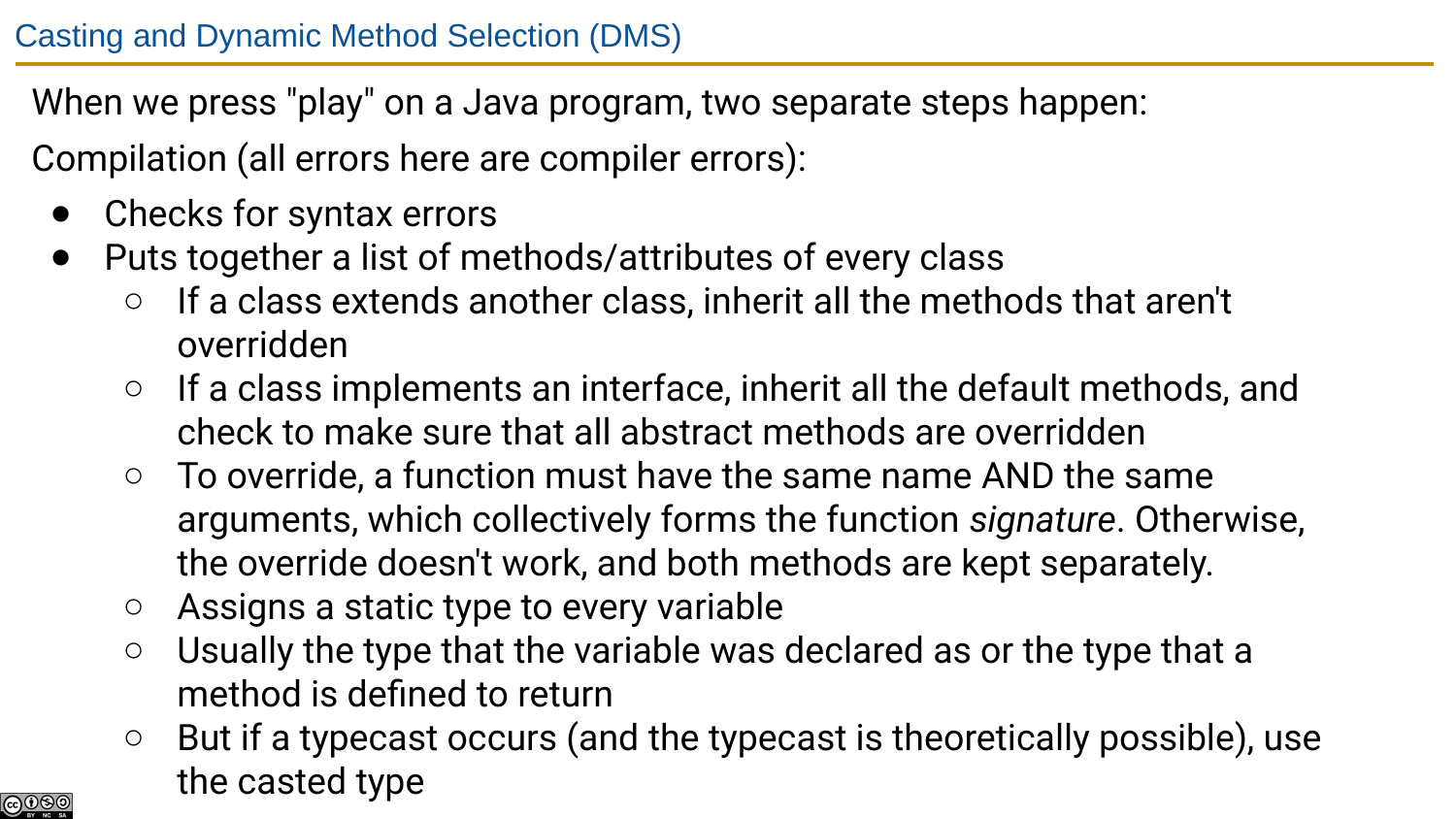

# Casting and Dynamic Method Selection (DMS)
When we press "play" on a Java program, two separate steps happen:
Compilation (all errors here are compiler errors):
Checks for syntax errors
Puts together a list of methods/attributes of every class
If a class extends another class, inherit all the methods that aren't overridden
If a class implements an interface, inherit all the default methods, and check to make sure that all abstract methods are overridden
To override, a function must have the same name AND the same arguments, which collectively forms the function signature. Otherwise, the override doesn't work, and both methods are kept separately.
Assigns a static type to every variable
Usually the type that the variable was declared as or the type that a method is defined to return
But if a typecast occurs (and the typecast is theoretically possible), use the casted type